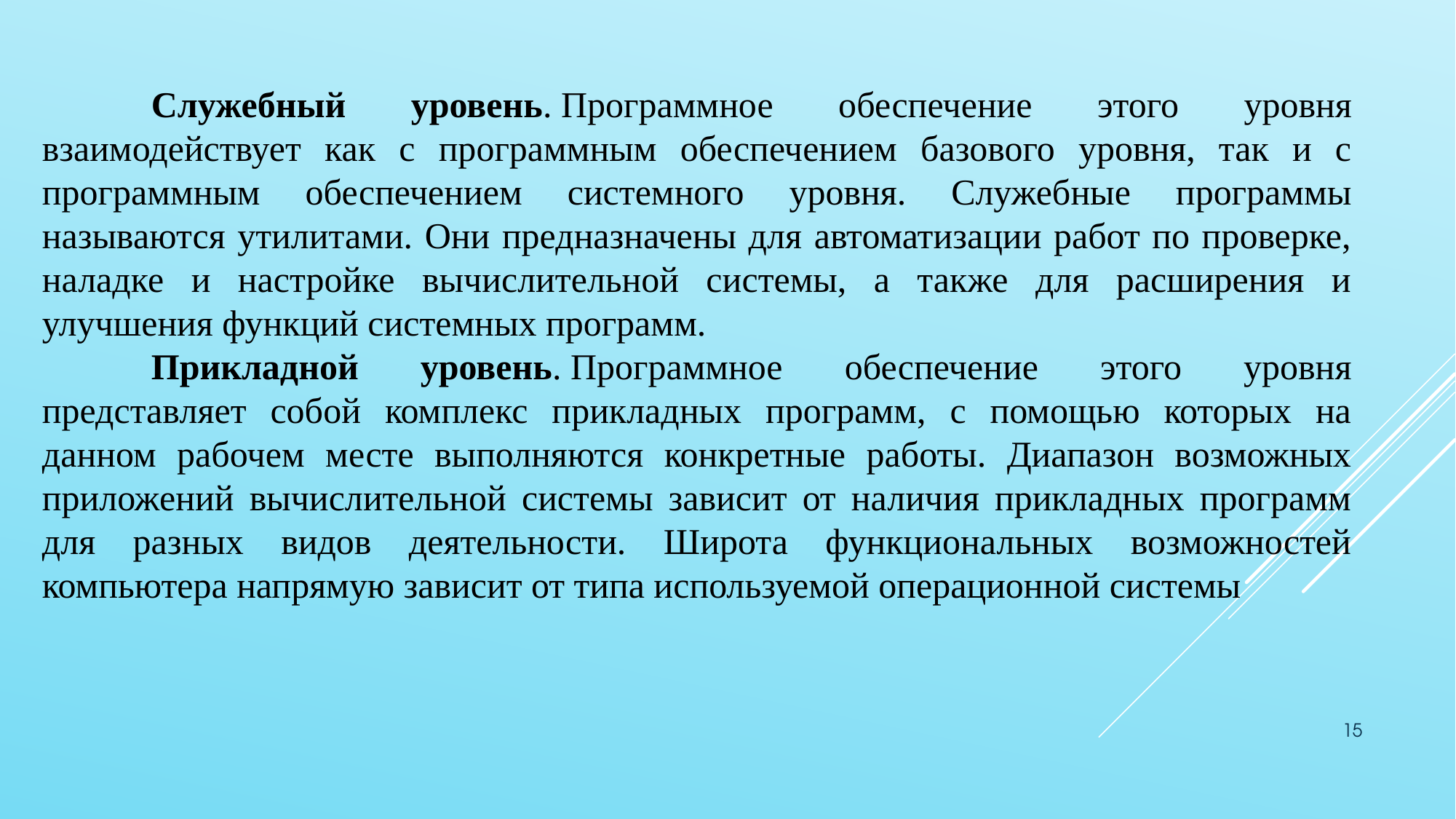

Служебный уровень. Программное обеспечение этого уровня взаимодействует как с программным обеспечением базового уровня, так и с программным обеспечением системного уровня. Служебные программы называются утилитами. Они предназначены для автоматизации работ по проверке, наладке и настройке вычислительной системы, а также для расширения и улучшения функций системных программ.
	Прикладной уровень. Программное обеспечение этого уровня представляет собой комплекс прикладных программ, с помощью которых на данном рабочем месте выполняются конкретные работы. Диапазон возможных приложений вычислительной системы зависит от наличия прикладных программ для разных видов деятельности. Широта функциональных возможностей компьютера напрямую зависит от типа используемой операционной системы
15